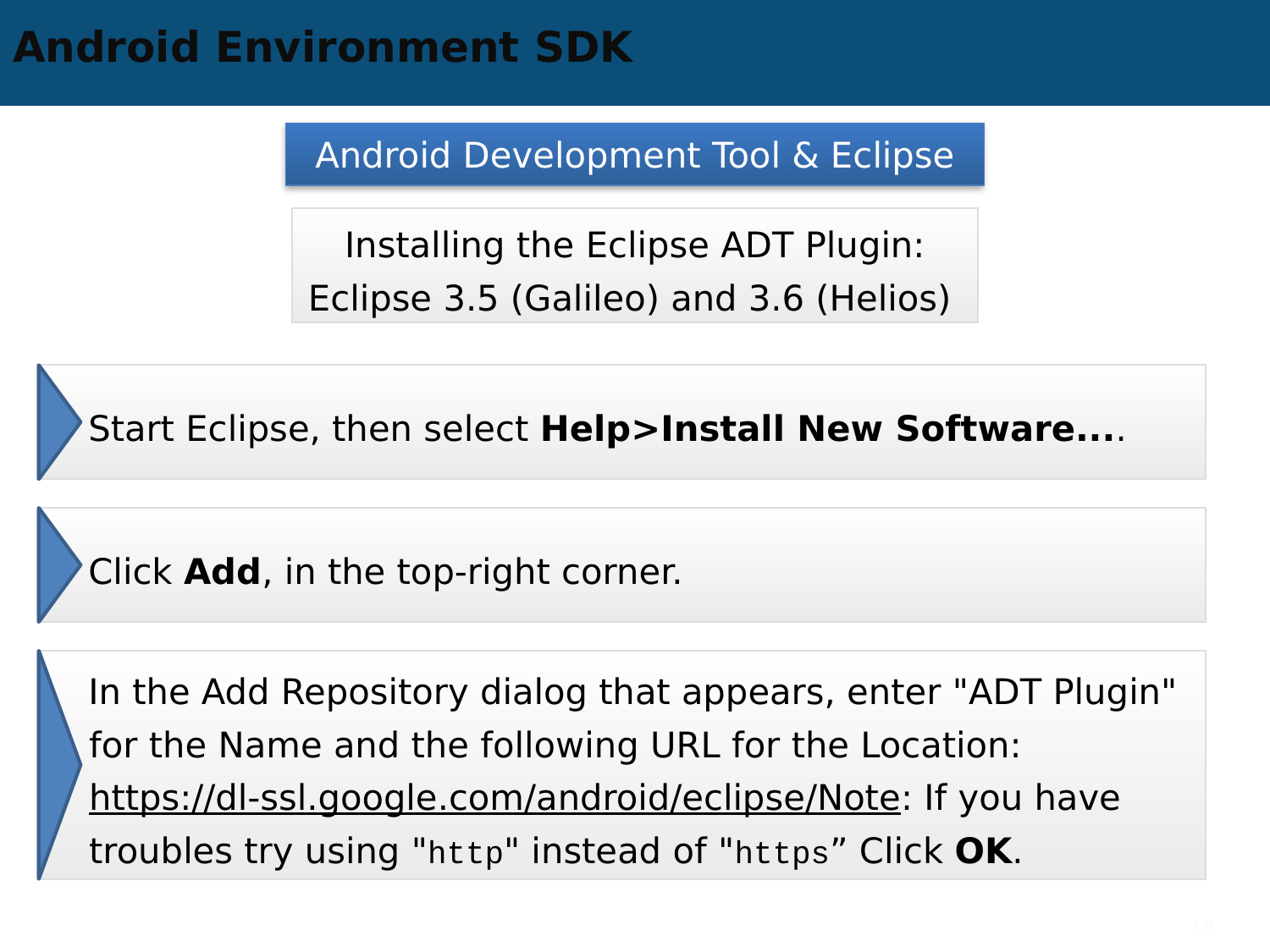

# Android Environment SDK
Android Development Tool & Eclipse
Installing the Eclipse ADT Plugin: Eclipse 3.5 (Galileo) and 3.6 (Helios)
Start Eclipse, then select Help>Install New Software....

Click Add, in the top-right corner.

In the Add Repository dialog that appears, enter "ADT Plugin" for the Name and the following URL for the Location: https://dl-ssl.google.com/android/eclipse/Note: If you have troubles try using "http" instead of "https” Click OK.